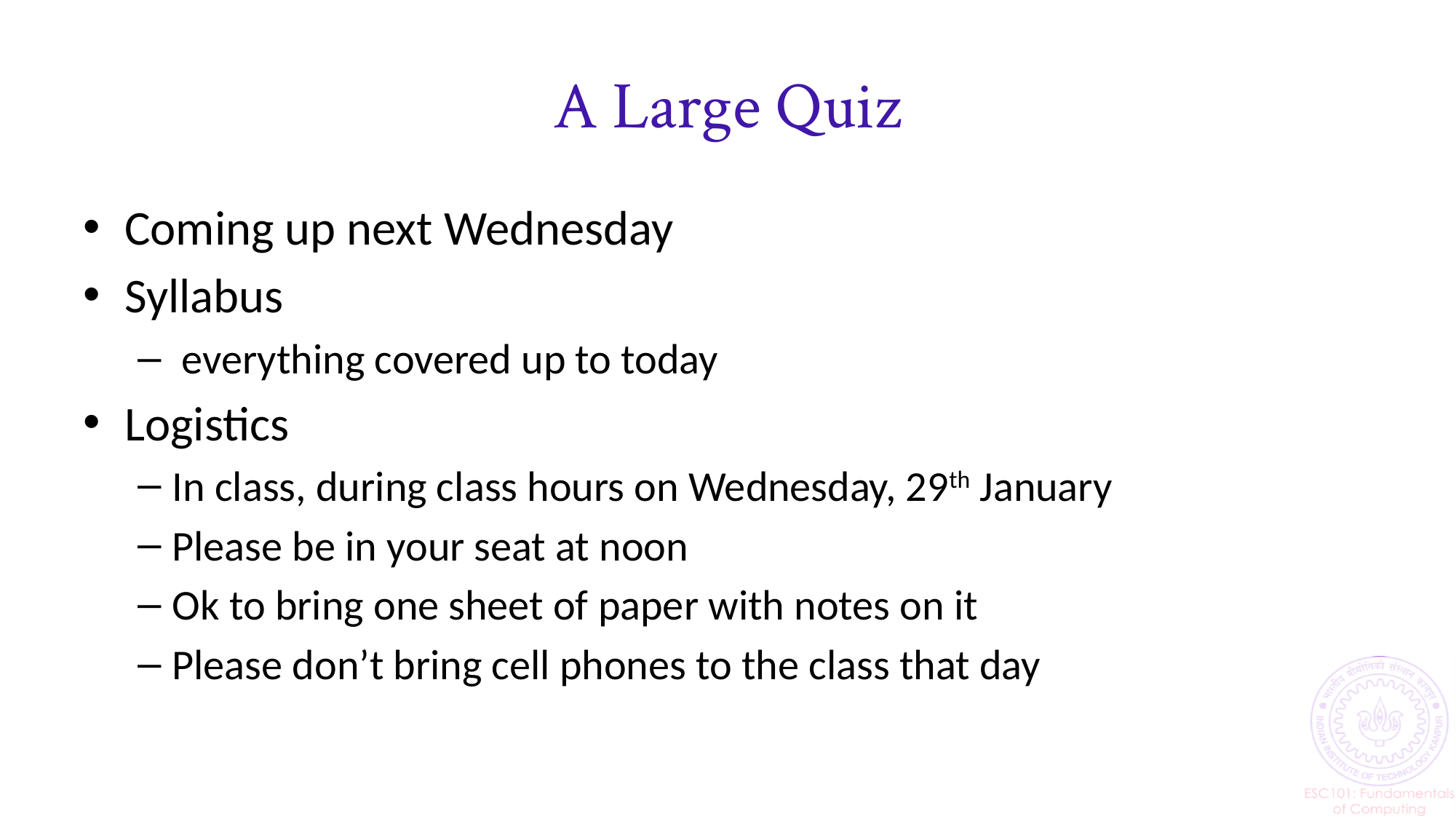

# A Large Quiz
Coming up next Wednesday
Syllabus
 everything covered up to today
Logistics
In class, during class hours on Wednesday, 29th January
Please be in your seat at noon
Ok to bring one sheet of paper with notes on it
Please don’t bring cell phones to the class that day
18